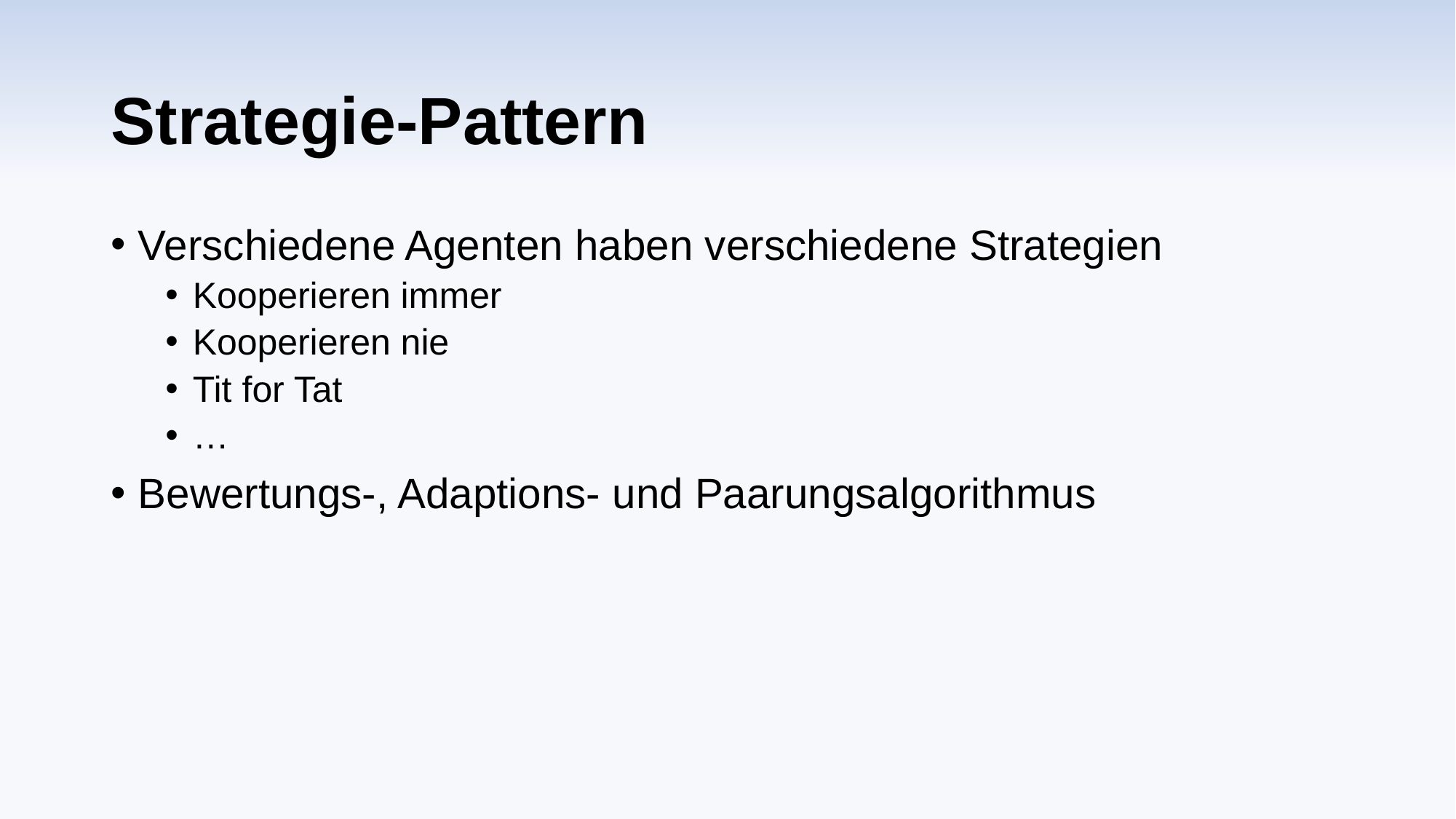

# Strategie-Pattern
Verschiedene Agenten haben verschiedene Strategien
Kooperieren immer
Kooperieren nie
Tit for Tat
…
Bewertungs-, Adaptions- und Paarungsalgorithmus